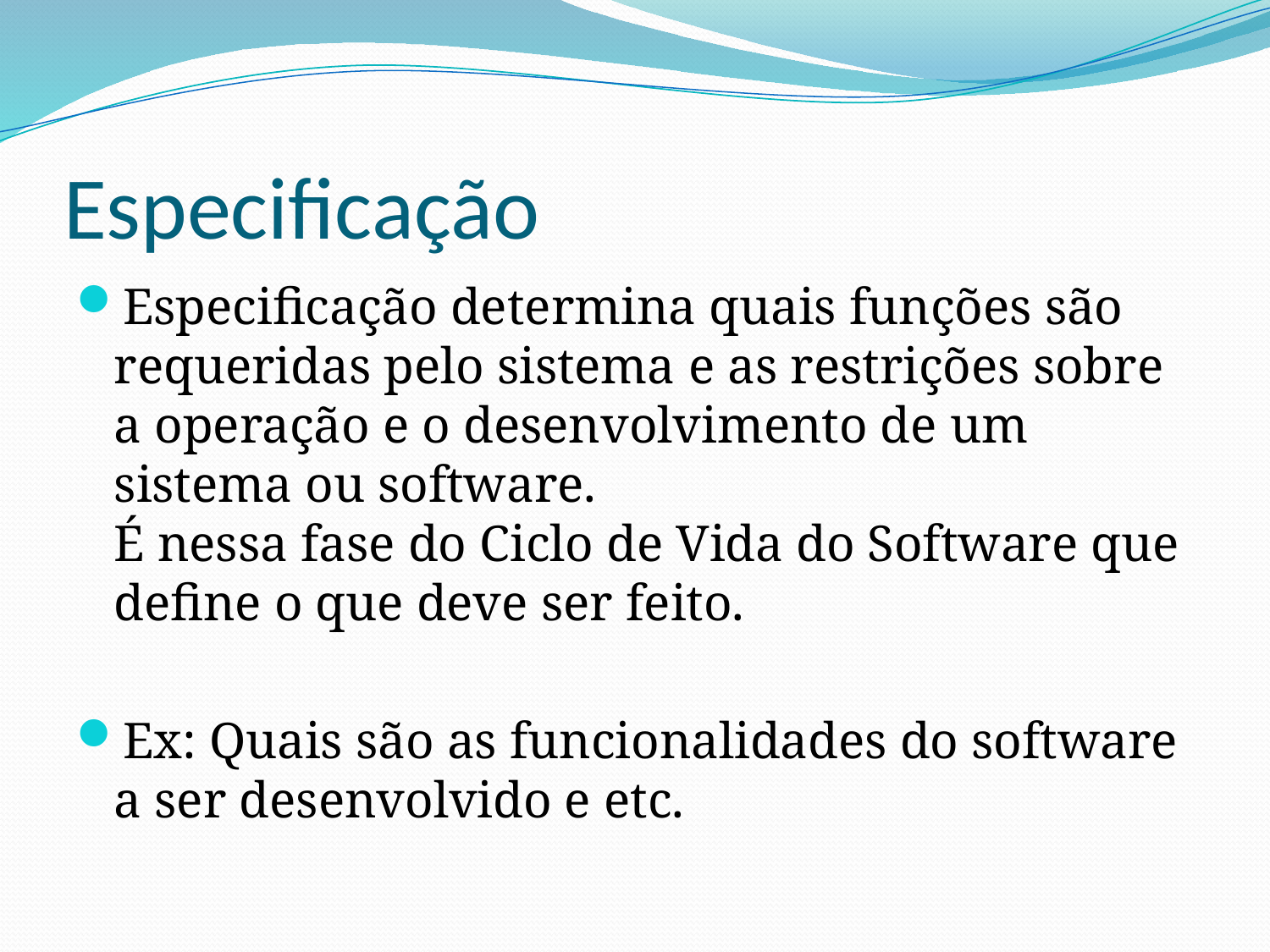

Especificação
Especificação determina quais funções são requeridas pelo sistema e as restrições sobre a operação e o desenvolvimento de um sistema ou software.
É nessa fase do Ciclo de Vida do Software que define o que deve ser feito.

Ex: Quais são as funcionalidades do software a ser desenvolvido e etc.